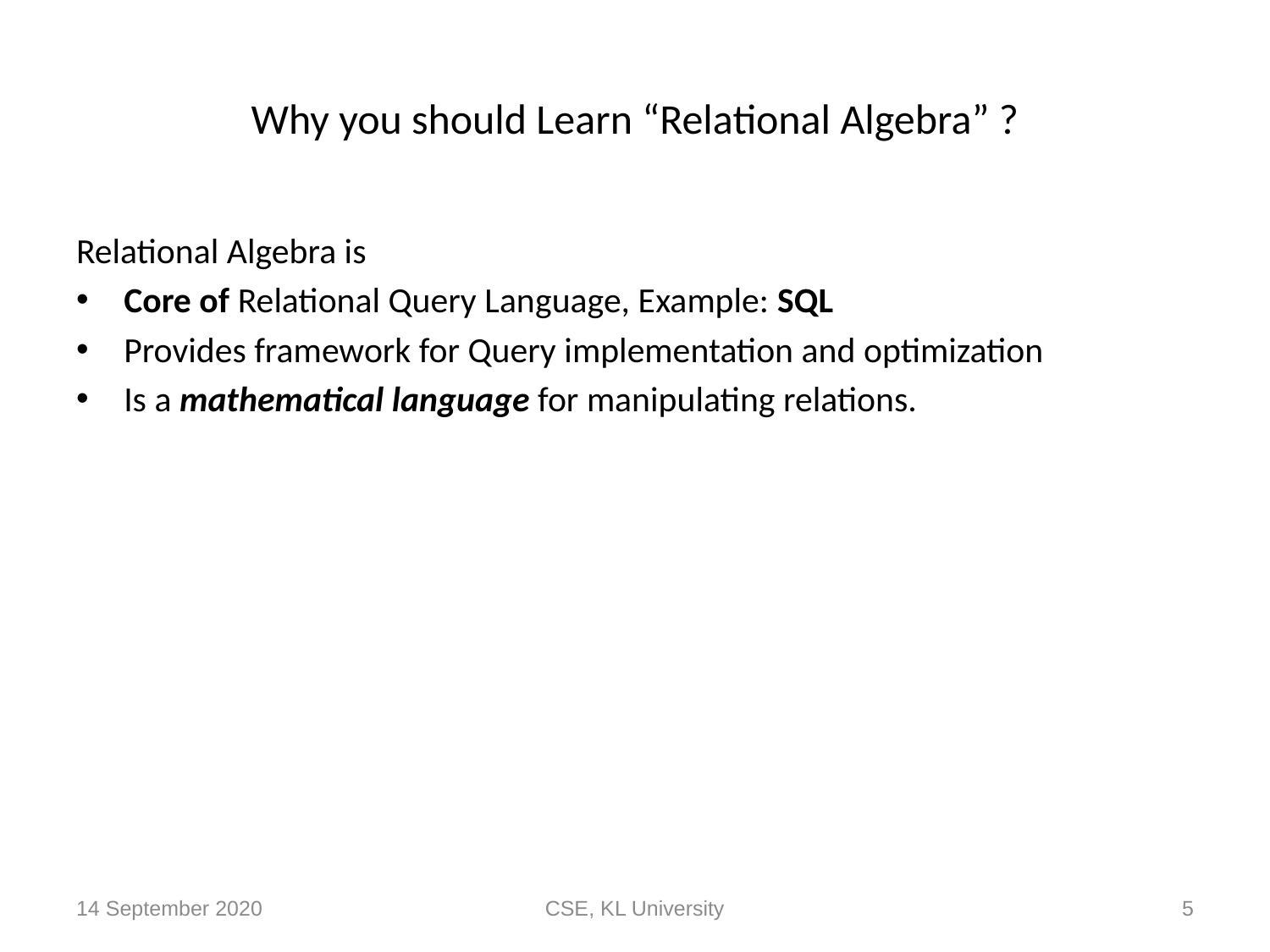

# Why you should Learn “Relational Algebra” ?
Relational Algebra is
Core of Relational Query Language, Example: SQL
Provides framework for Query implementation and optimization
Is a mathematical language for manipulating relations.

14 September 2020
CSE, KL University
5